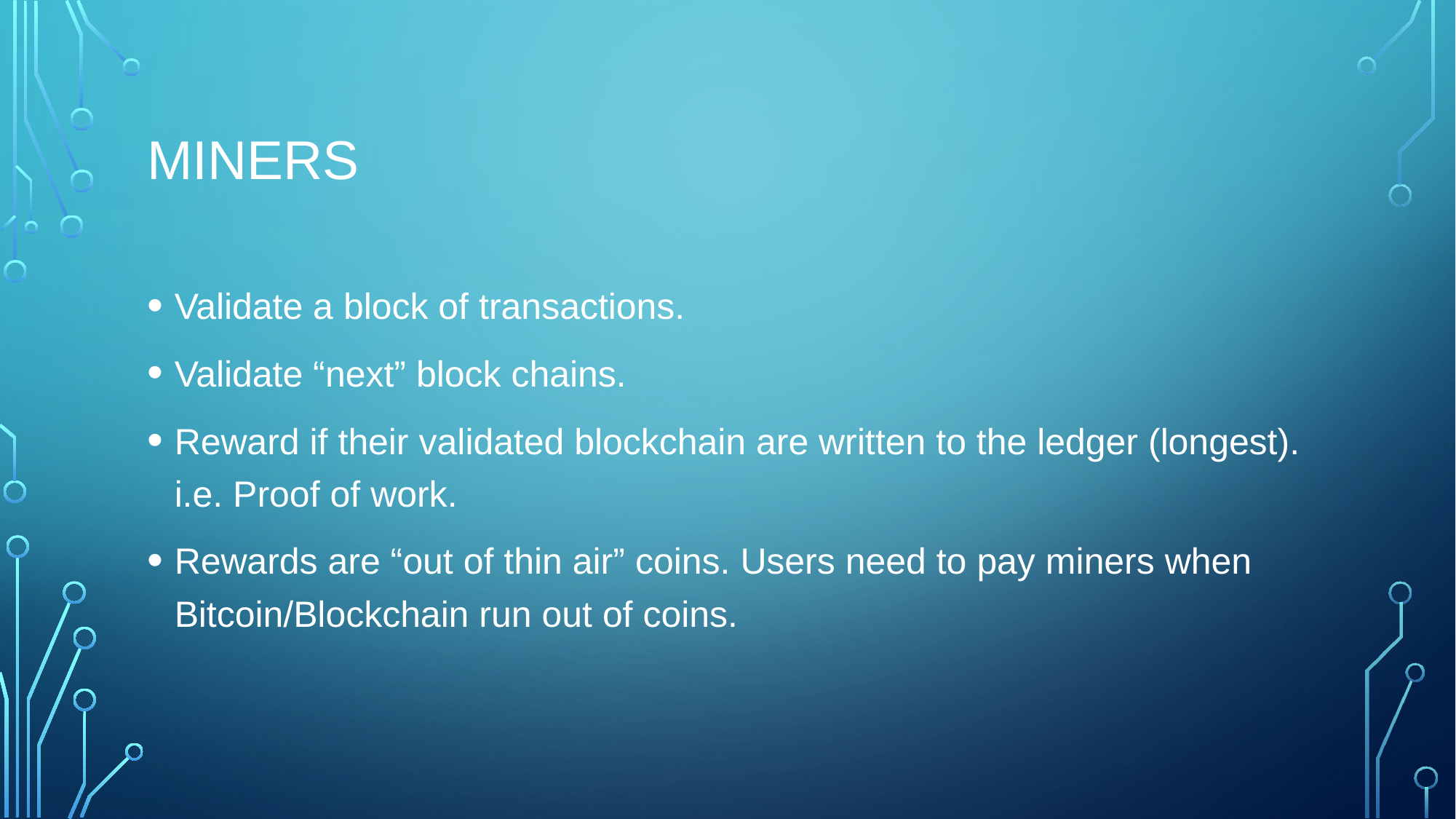

# Miners
Validate a block of transactions.
Validate “next” block chains.
Reward if their validated blockchain are written to the ledger (longest). i.e. Proof of work.
Rewards are “out of thin air” coins. Users need to pay miners when Bitcoin/Blockchain run out of coins.